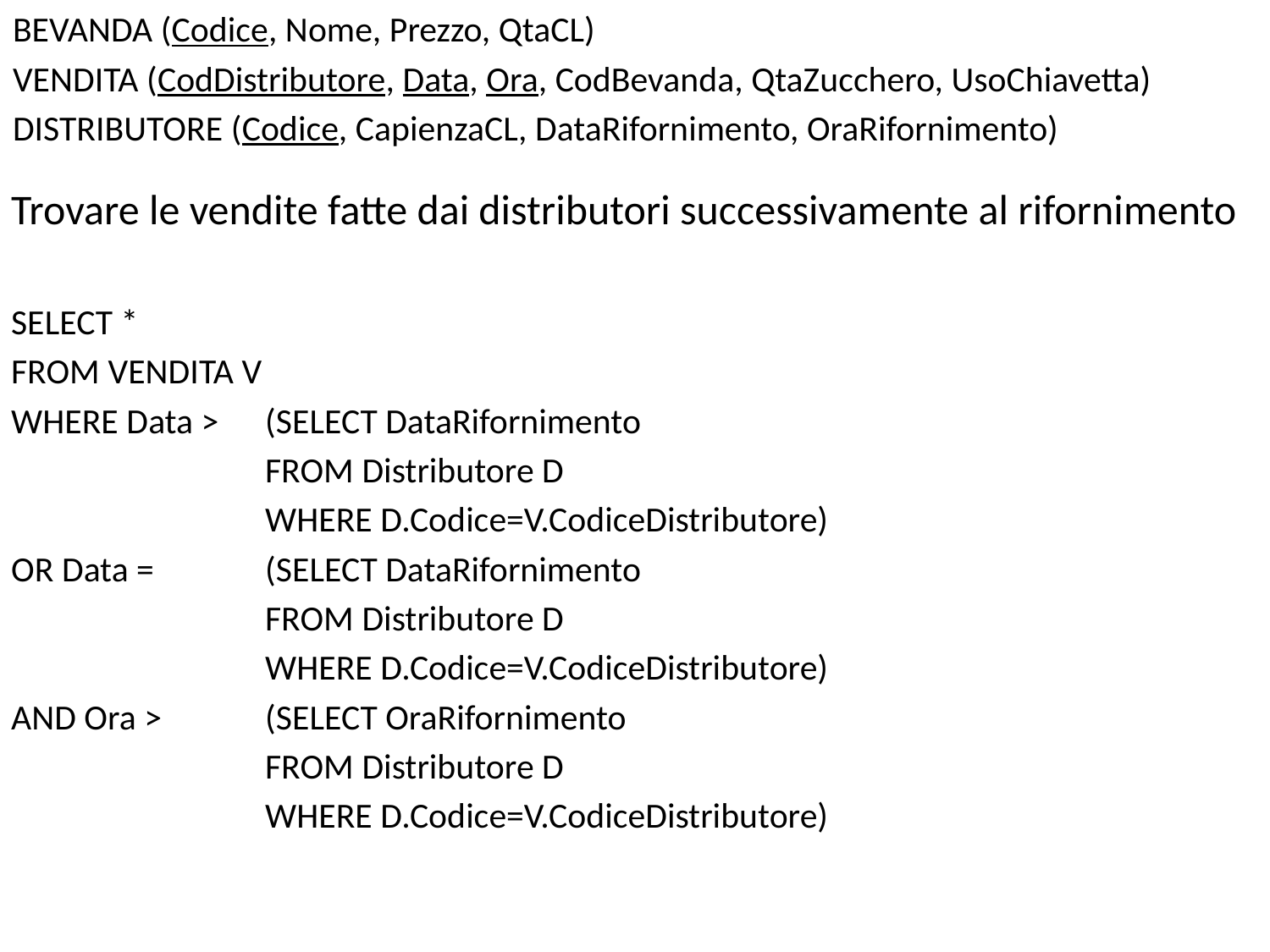

Bevanda (Codice, Nome, Prezzo, QtaCL)
Vendita (CodDistributore, Data, Ora, CodBevanda, QtaZucchero, UsoChiavetta)
Distributore (Codice, CapienzaCL, DataRifornimento, OraRifornimento)
Trovare le vendite fatte dai distributori successivamente al rifornimento

SELECT *
FROM VENDITA V
WHERE Data >	(SELECT DataRifornimento
		FROM Distributore D
		WHERE D.Codice=V.CodiceDistributore)
OR Data =	(SELECT DataRifornimento
		FROM Distributore D
		WHERE D.Codice=V.CodiceDistributore)
AND Ora >	(SELECT OraRifornimento
		FROM Distributore D
		WHERE D.Codice=V.CodiceDistributore)